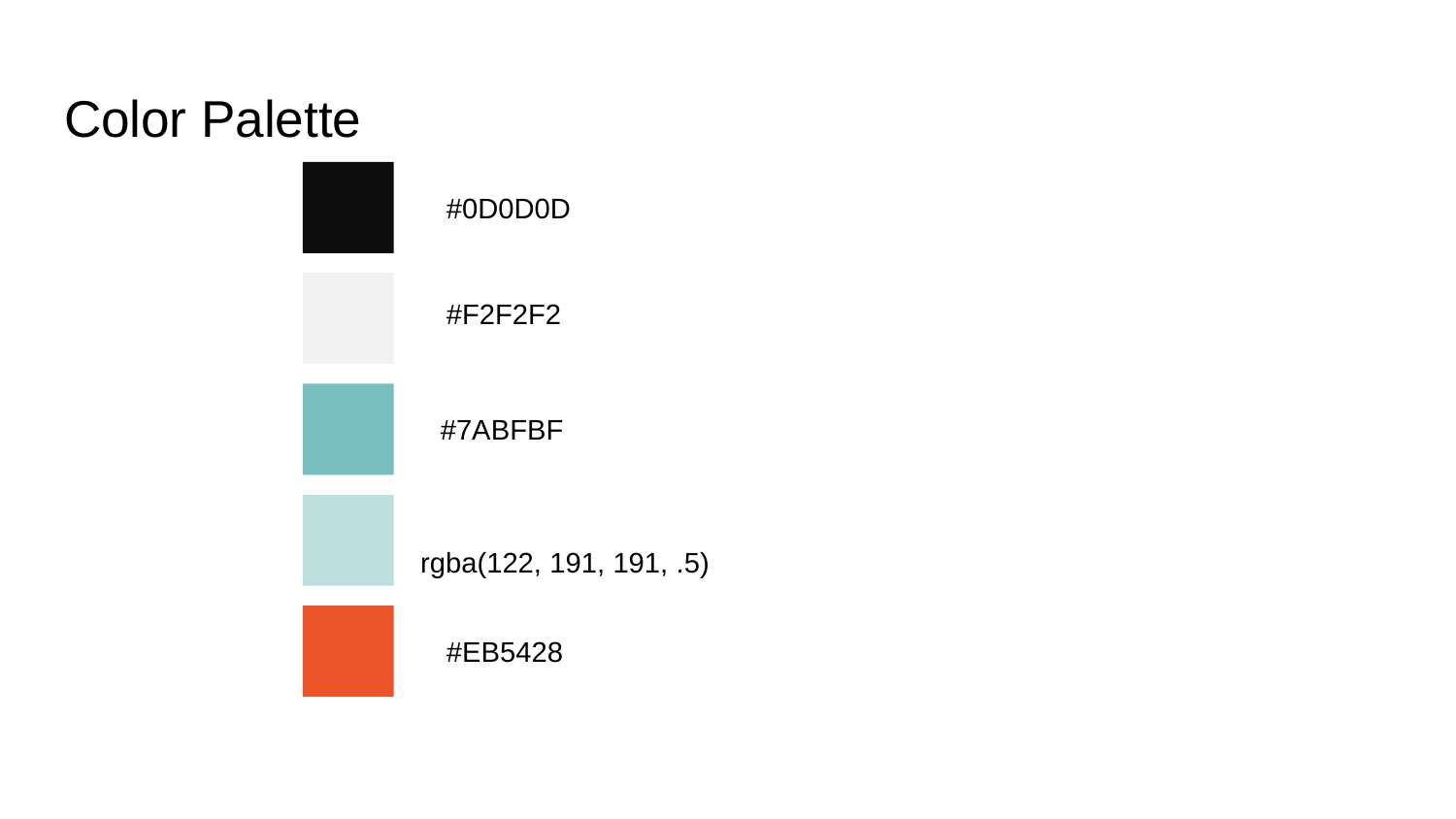

# Color Palette

#0D0D0D

#F2F2F2

#7ABFBF

rgba(122, 191, 191, .5)

#EB5428